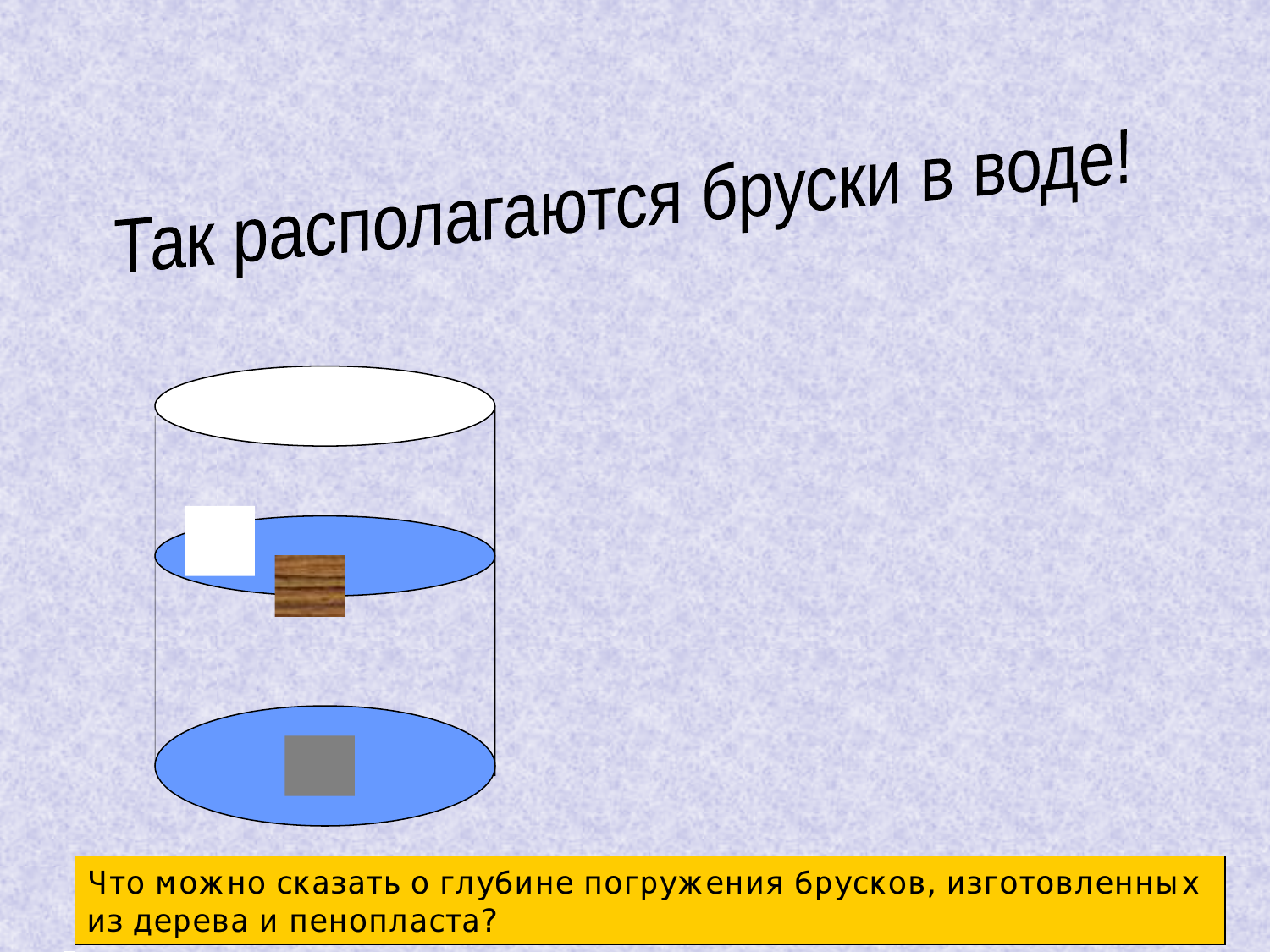

Так располагаются бруски в воде!

Что можно сказать о глубине погружения брусков, изготовленных из дерева и пенопласта?